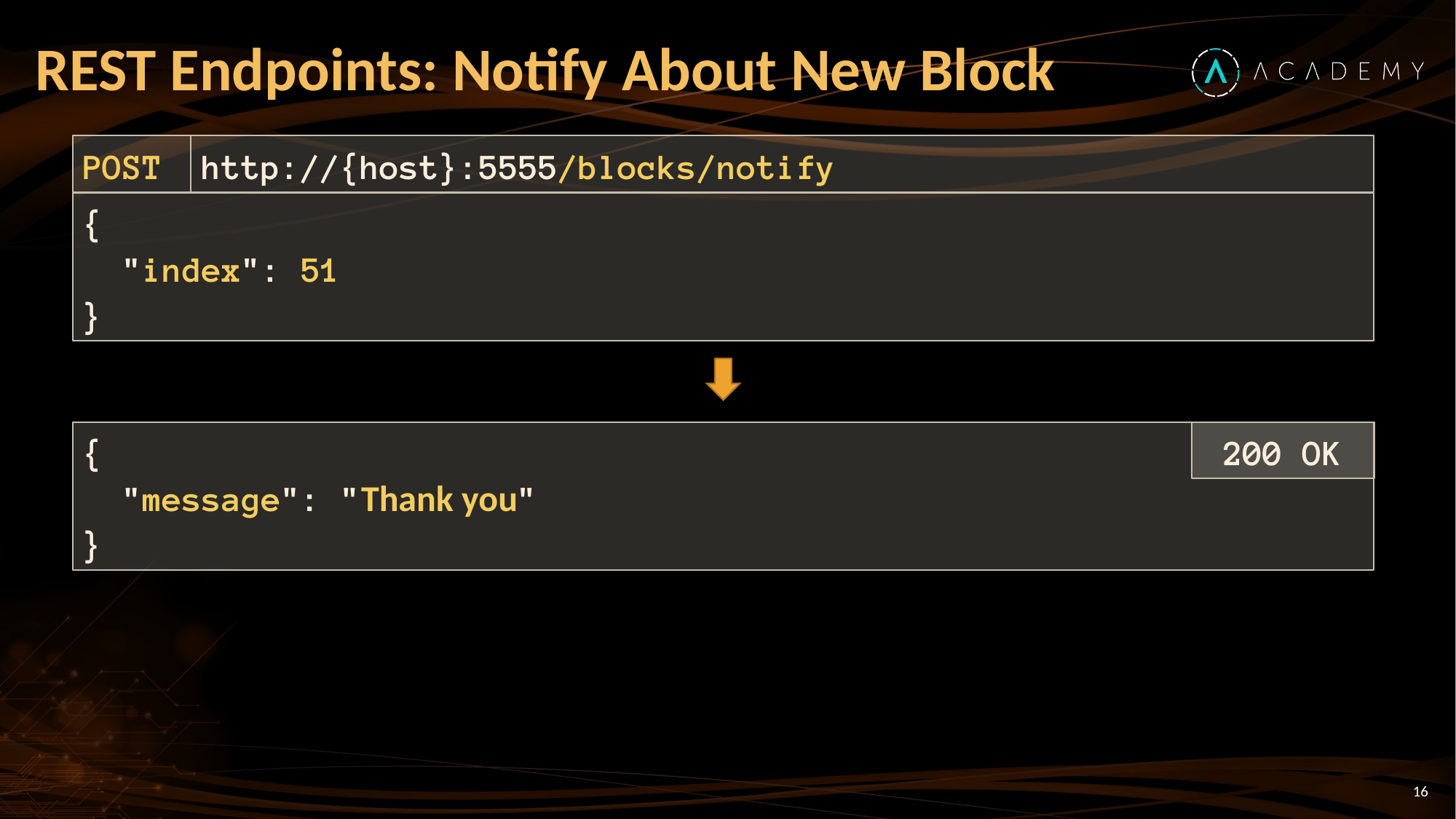

# REST Endpoints: Notify About New Block
POST
http://{host}:5555/blocks/notify
{
  "index": 51
}

200 OK
{
  "message": "Thank you"
}
16